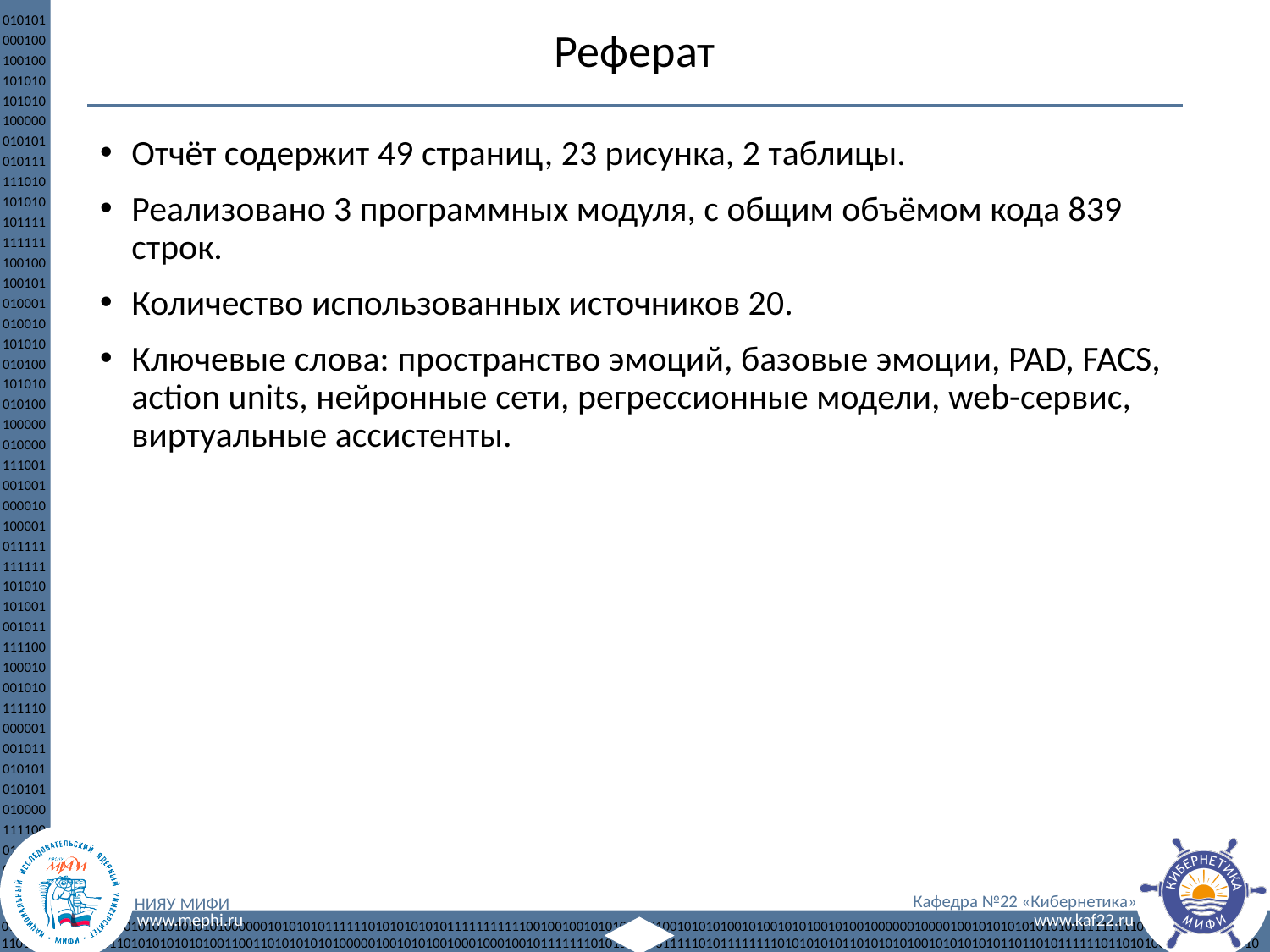

Реферат
Отчёт содержит 49 страниц, 23 рисунка, 2 таблицы.
Реализовано 3 программных модуля, с общим объёмом кода 839 строк.
Количество использованных источников 20.
Ключевые слова: пространство эмоций, базовые эмоции, PAD, FACS, action units, нейронные сети, регрессионные модели, web-сервис, виртуальные ассистенты.

2